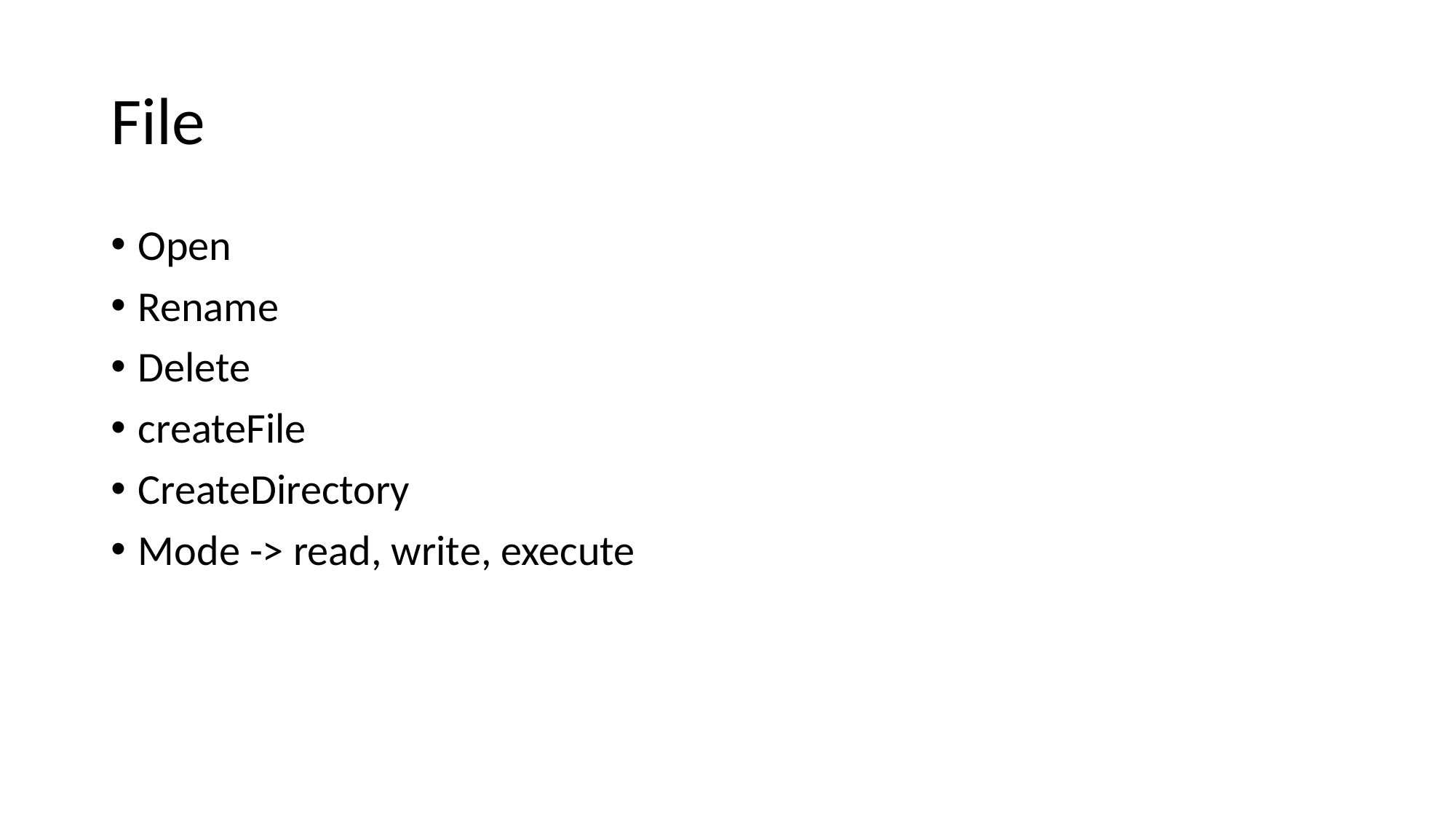

# File
Open
Rename
Delete
createFile
CreateDirectory
Mode -> read, write, execute